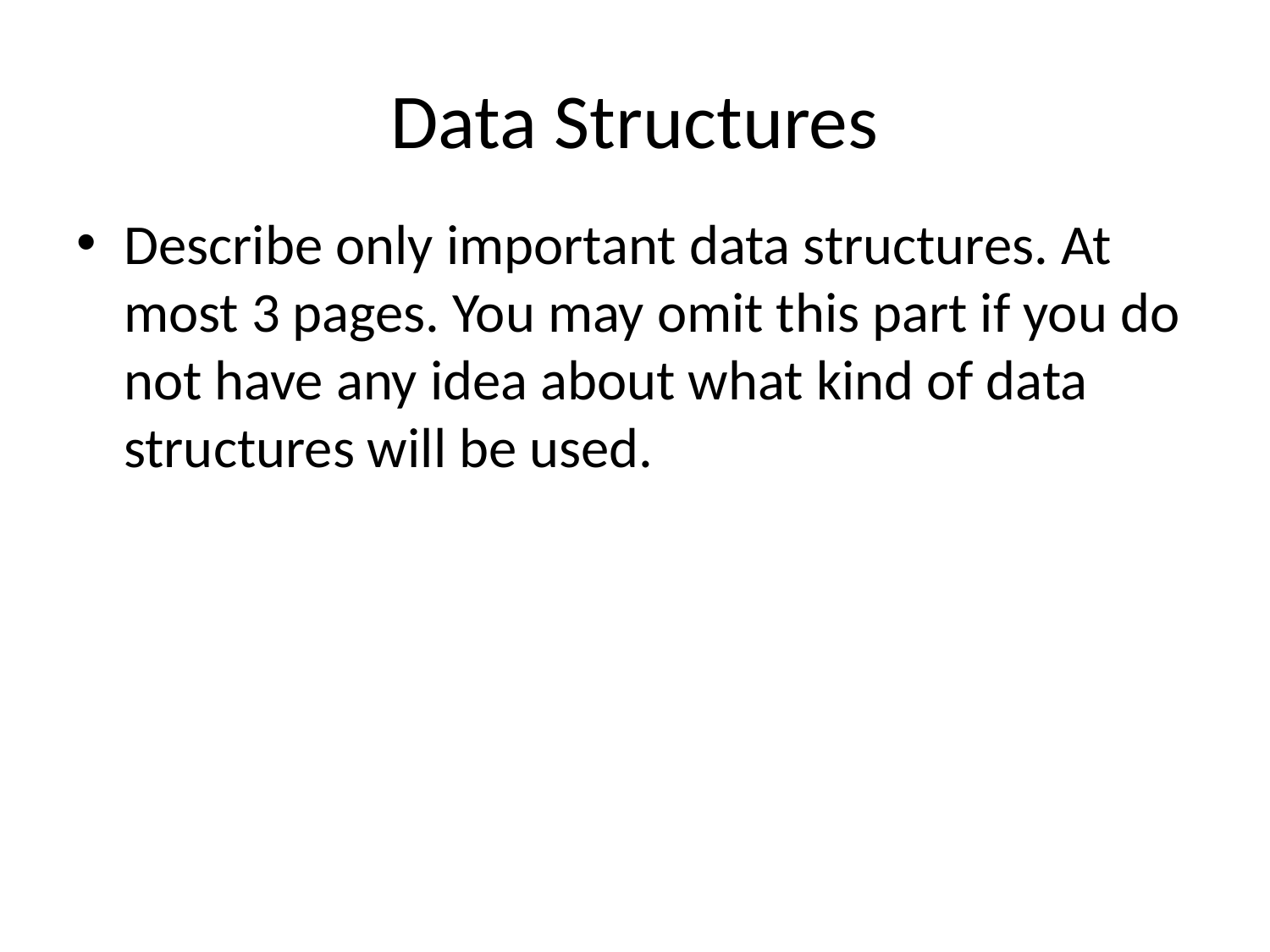

# Data Structures
Describe only important data structures. At most 3 pages. You may omit this part if you do not have any idea about what kind of data structures will be used.